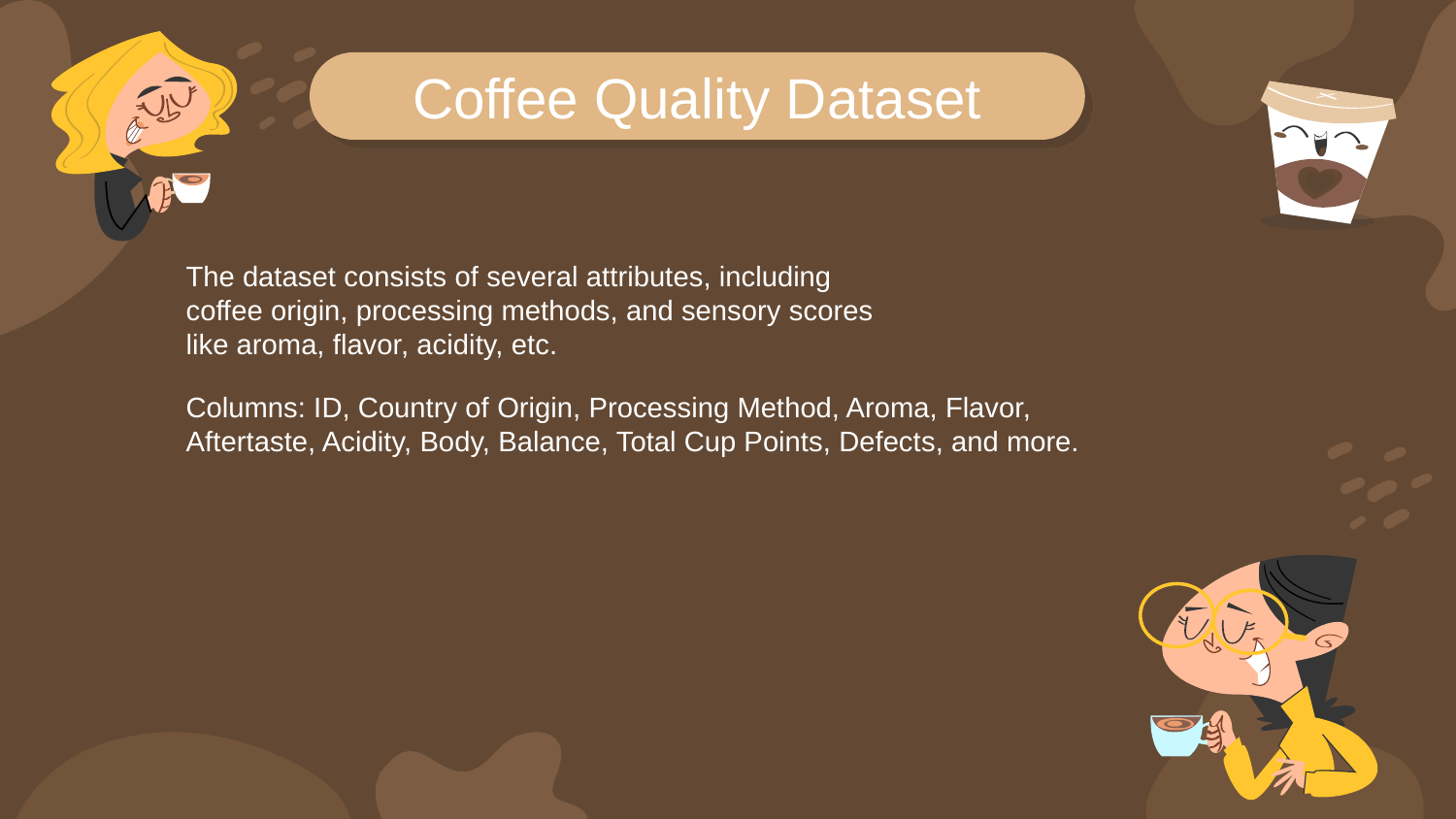

Coffee Quality Dataset
The dataset consists of several attributes, including coffee origin, processing methods, and sensory scores like aroma, flavor, acidity, etc.
Columns: ID, Country of Origin, Processing Method, Aroma, Flavor, Aftertaste, Acidity, Body, Balance, Total Cup Points, Defects, and more.